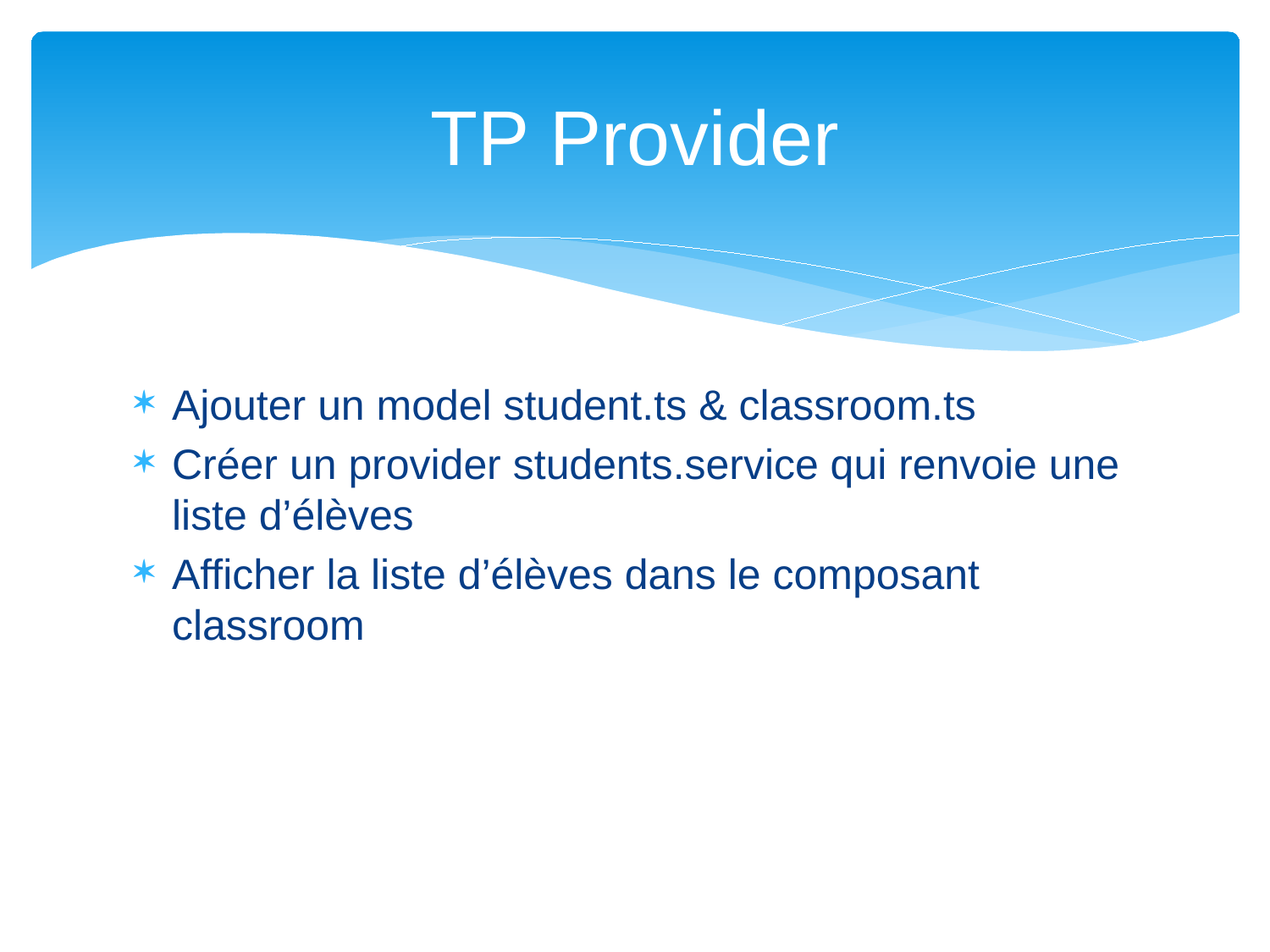

# TP Provider
Ajouter un model student.ts & classroom.ts
Créer un provider students.service qui renvoie une liste d’élèves
Afficher la liste d’élèves dans le composant classroom